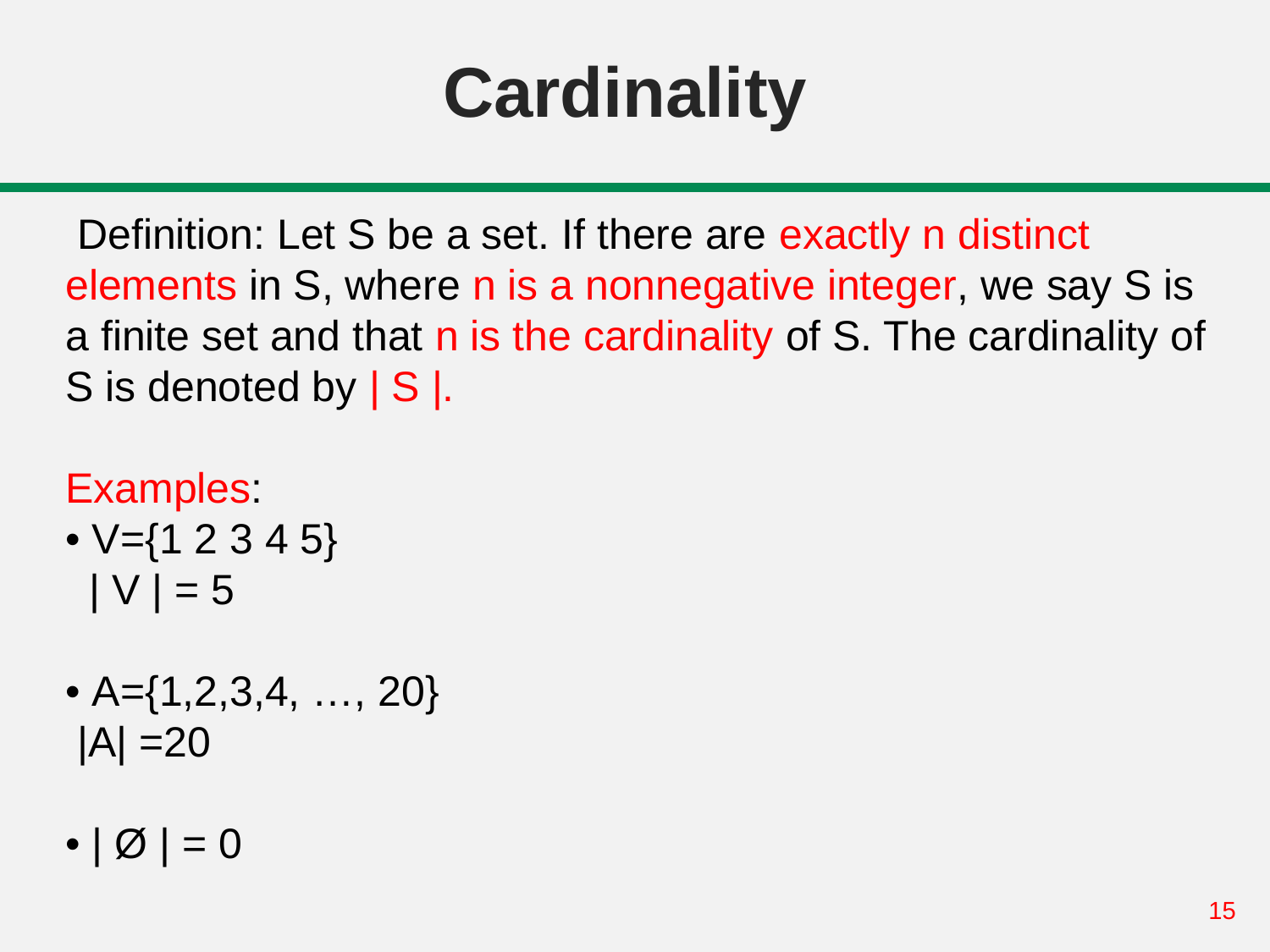

# Cardinality
 Definition: Let S be a set. If there are exactly n distinct elements in S, where n is a nonnegative integer, we say S is a finite set and that n is the cardinality of S. The cardinality of S is denoted by | S |.

Examples:
• V={1 2 3 4 5}
  | V | = 5

• A={1,2,3,4, …, 20}
 |A| =20

• | Ø | = 0